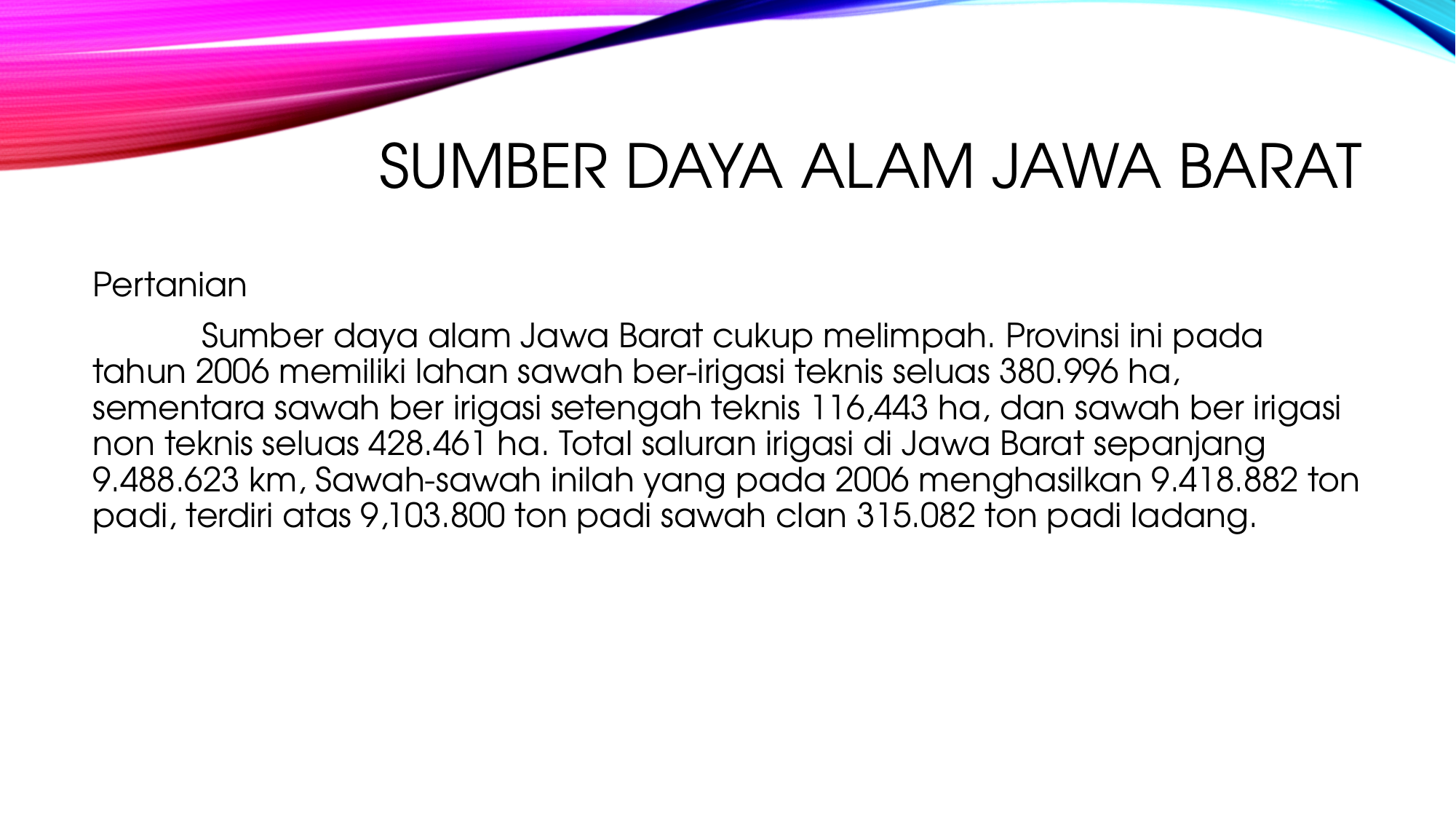

# Sumber daya alam jawa barat
Pertanian
	Sumber daya alam Jawa Barat cukup melimpah. Provinsi ini pada tahun 2006 memiliki lahan sawah ber-irigasi teknis seluas 380.996 ha, sementara sawah ber irigasi setengah teknis 116,443 ha, dan sawah ber irigasi non teknis seluas 428.461 ha. Total saluran irigasi di Jawa Barat sepanjang 9.488.623 km, Sawah-sawah inilah yang pada 2006 menghasilkan 9.418.882 ton padi, terdiri atas 9,103.800 ton padi sawah clan 315.082 ton padi ladang.